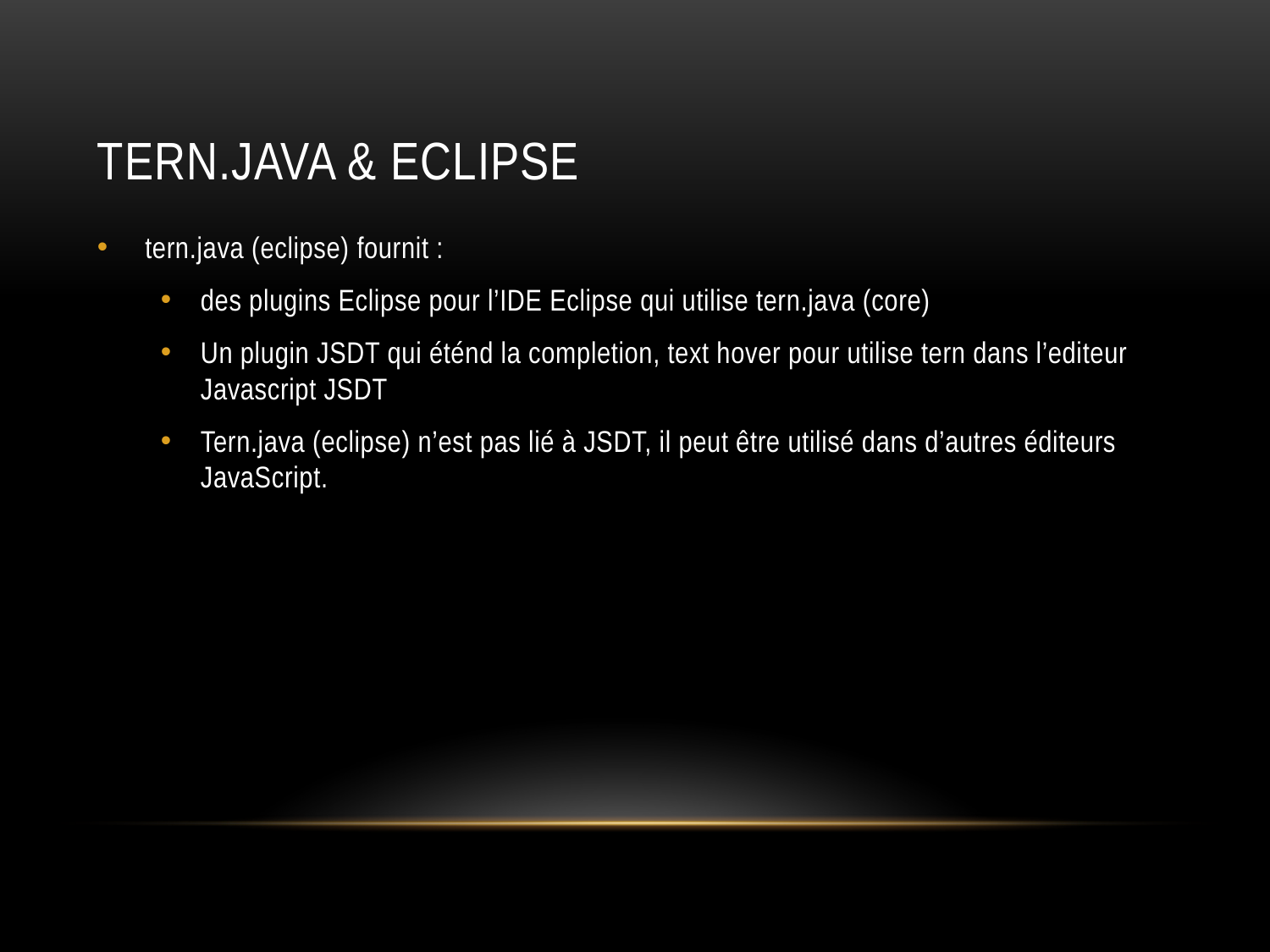

# Tern.java & Eclipse
tern.java (eclipse) fournit :
des plugins Eclipse pour l’IDE Eclipse qui utilise tern.java (core)
Un plugin JSDT qui éténd la completion, text hover pour utilise tern dans l’editeur Javascript JSDT
Tern.java (eclipse) n’est pas lié à JSDT, il peut être utilisé dans d’autres éditeurs JavaScript.